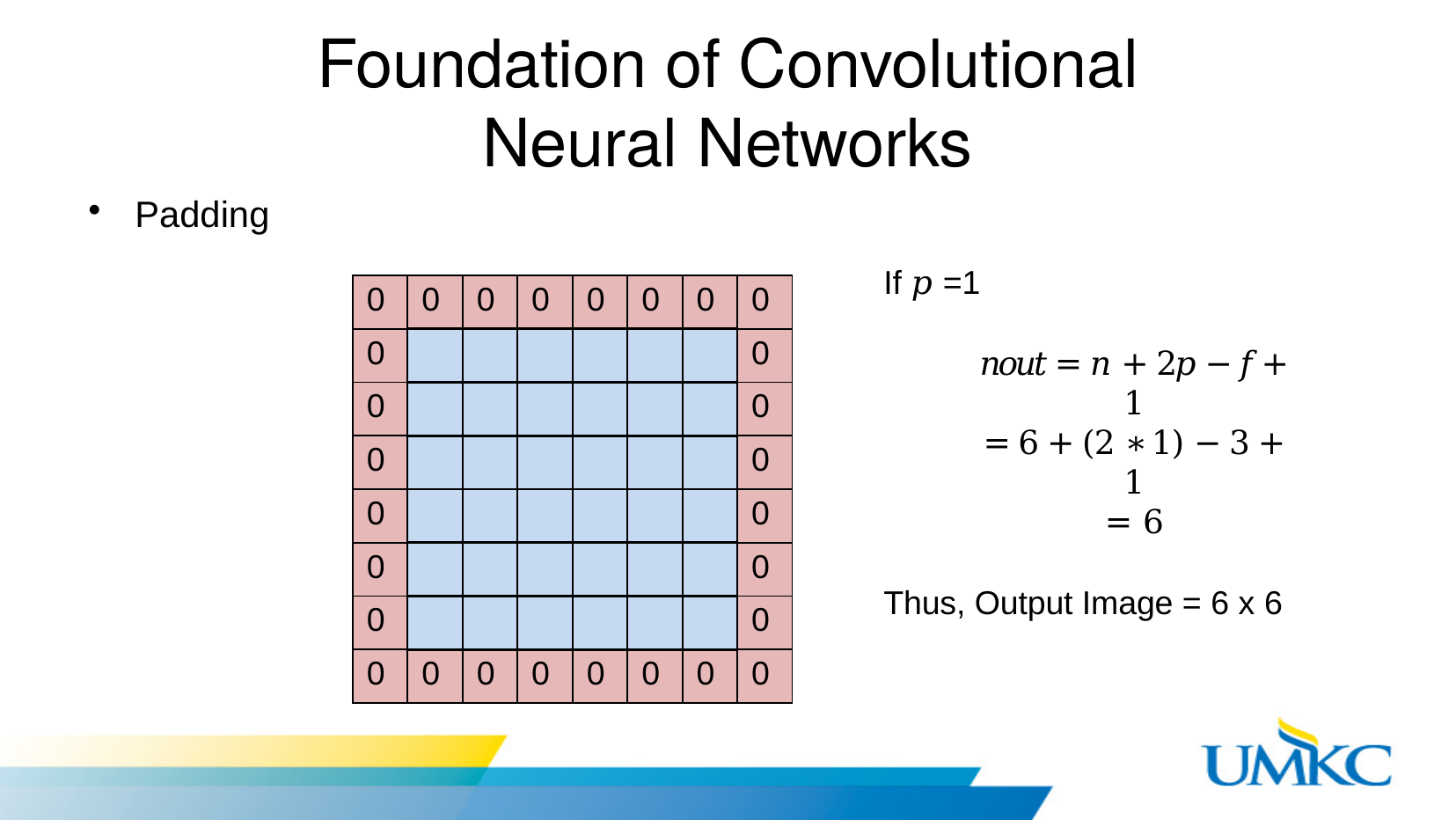

# Foundation of Convolutional Neural Networks
Padding
If 𝑝 =1

𝑛𝑜𝑢𝑡 = 𝑛 + 2𝑝 − 𝑓 + 1
= 6 + (2 ∗ 1) − 3 + 1
= 6

Thus, Output Image = 6 x 6
| 0 | 0 | 0 | 0 | 0 | 0 | 0 | 0 |
| --- | --- | --- | --- | --- | --- | --- | --- |
| 0 |  |  |  |  |  |  | 0 |
| 0 |  |  |  |  |  |  | 0 |
| 0 |  |  |  |  |  |  | 0 |
| 0 |  |  |  |  |  |  | 0 |
| 0 |  |  |  |  |  |  | 0 |
| 0 |  |  |  |  |  |  | 0 |
| 0 | 0 | 0 | 0 | 0 | 0 | 0 | 0 |